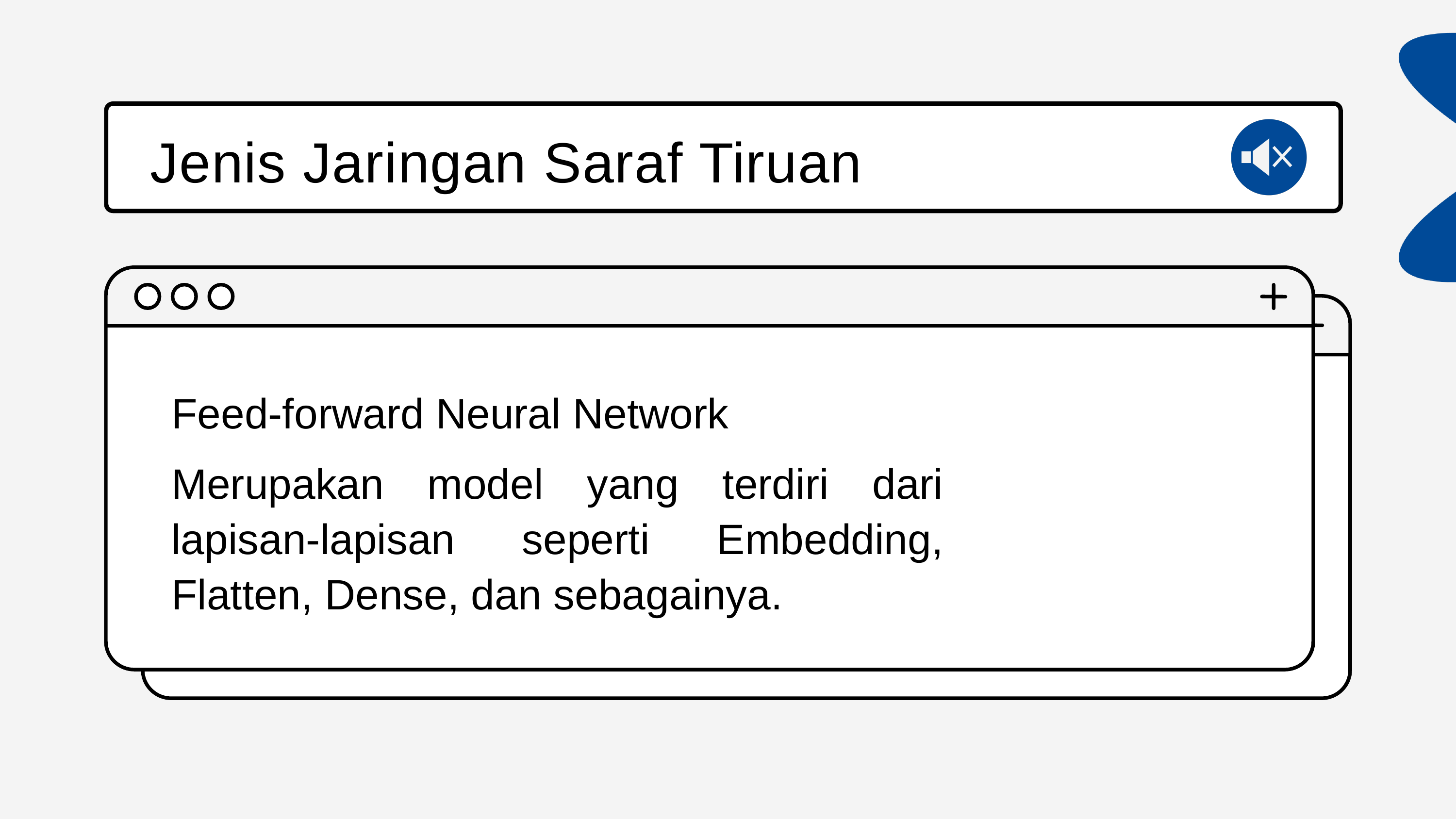

Jenis Jaringan Saraf Tiruan

Feed-forward Neural Network
Merupakan model yang terdiri dari lapisan-lapisan seperti Embedding, Flatten, Dense, dan sebagainya.